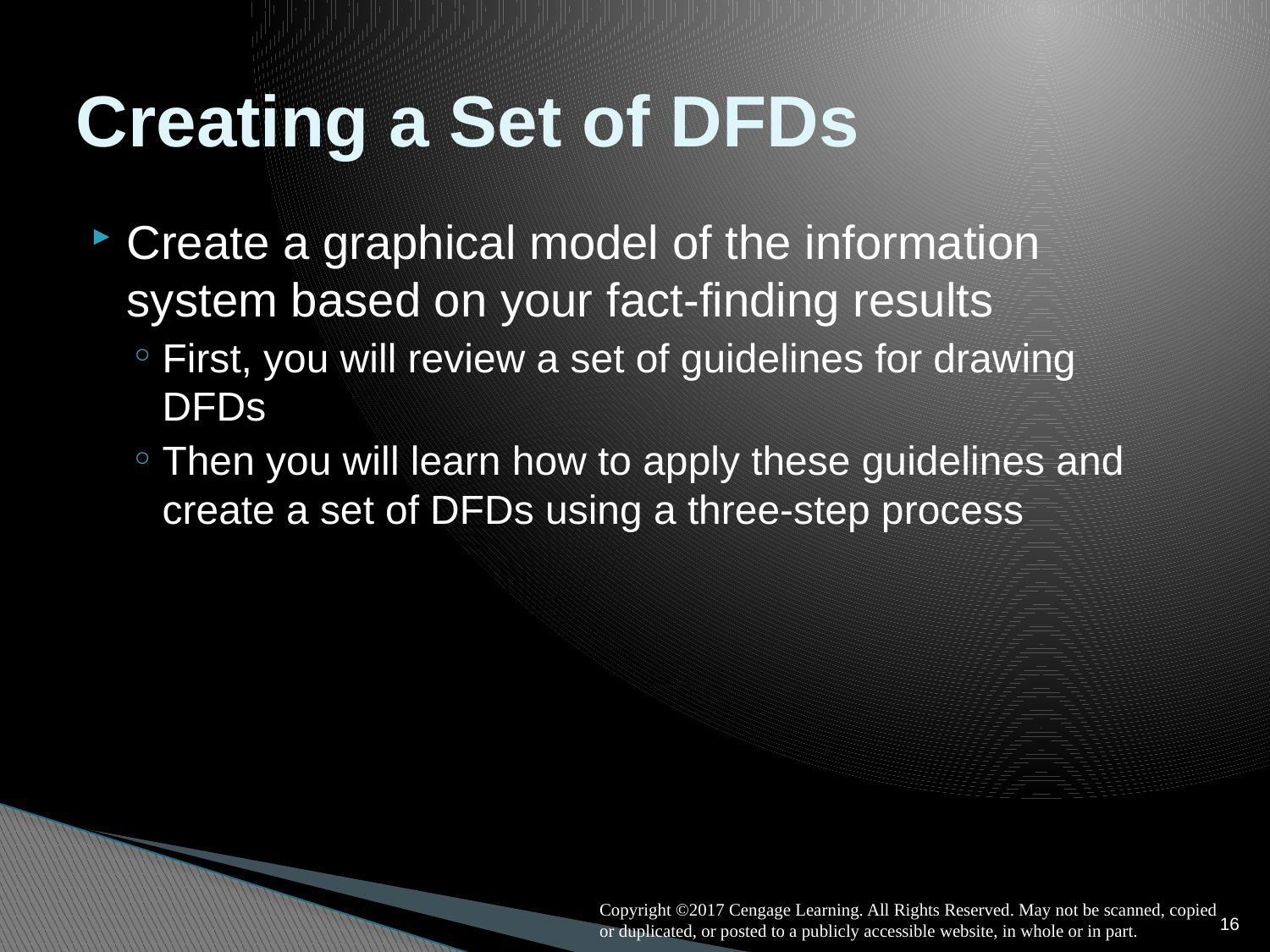

# Creating a Set of DFDs
Create a graphical model of the information system based on your fact-finding results
First, you will review a set of guidelines for drawing DFDs
Then you will learn how to apply these guidelines and create a set of DFDs using a three-step process

16
Copyright ©2017 Cengage Learning. All Rights Reserved. May not be scanned, copied or duplicated, or posted to a publicly accessible website, in whole or in part.